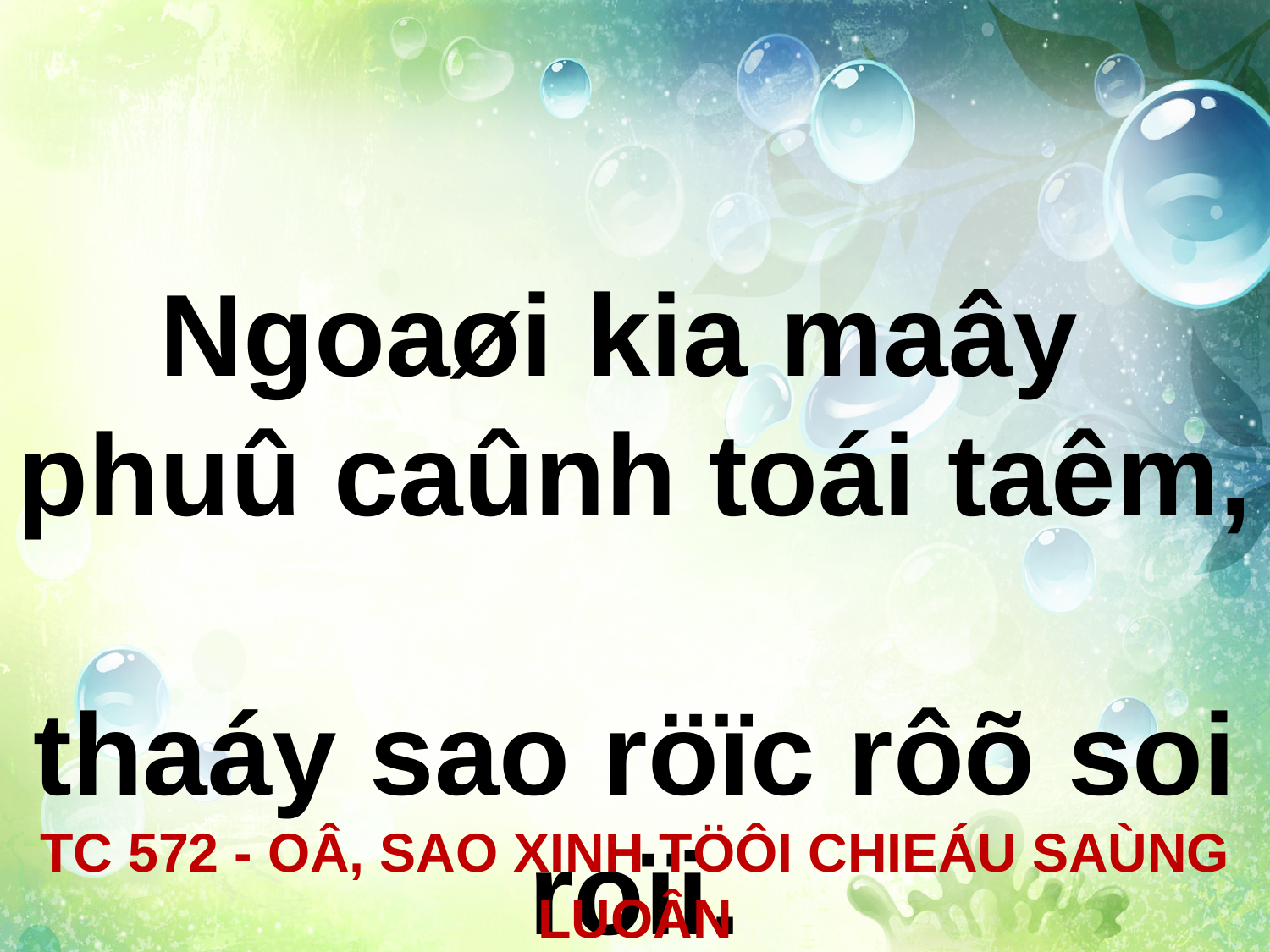

Ngoaøi kia maây
phuû caûnh toái taêm,
thaáy sao röïc rôõ soi roïi.
TC 572 - OÂ, SAO XINH TÖÔI CHIEÁU SAÙNG LUOÂN